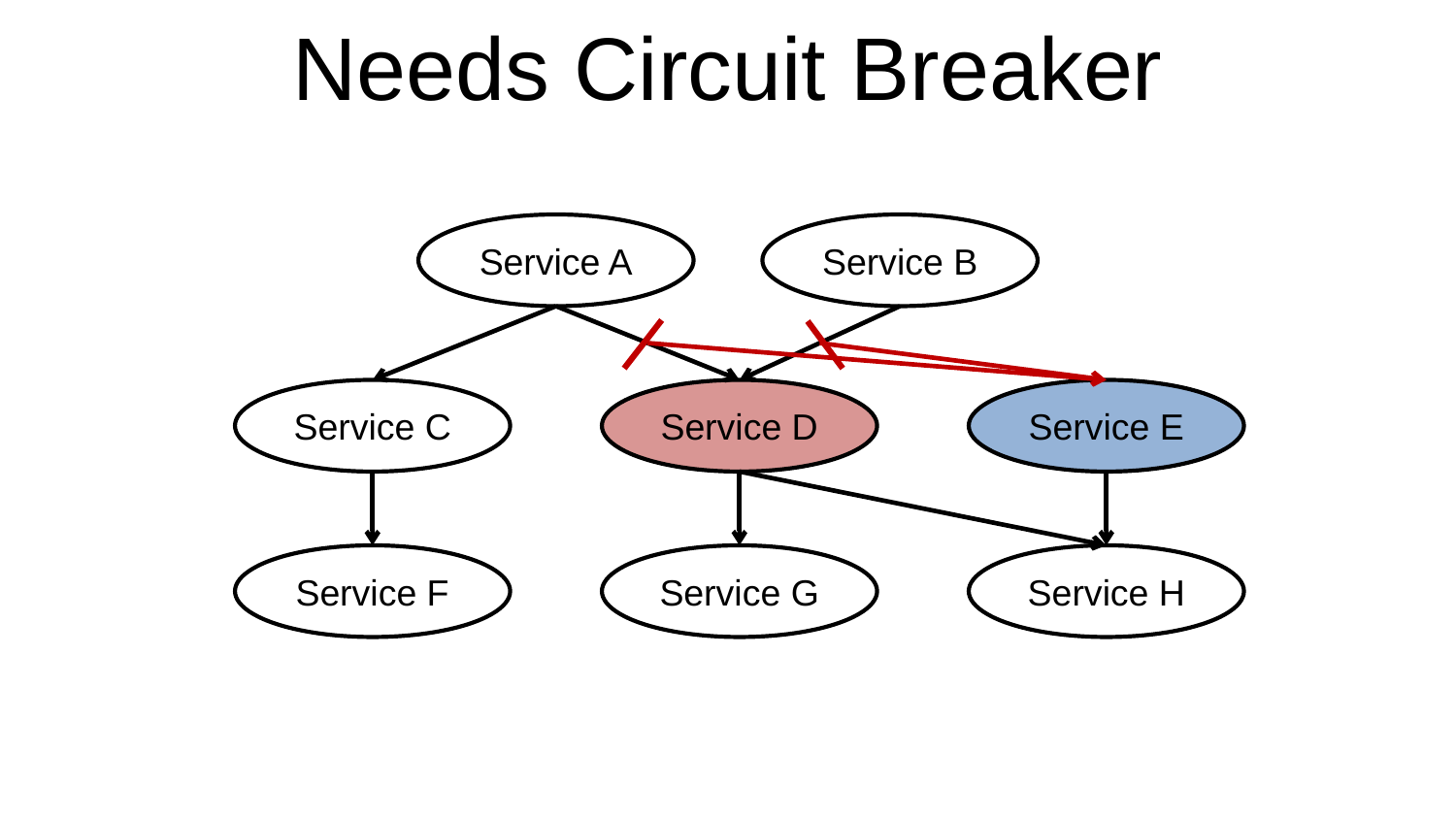

# Needs Circuit Breaker
Service A
Service B
Service C
Service D
Service E
Service F
Service G
Service H